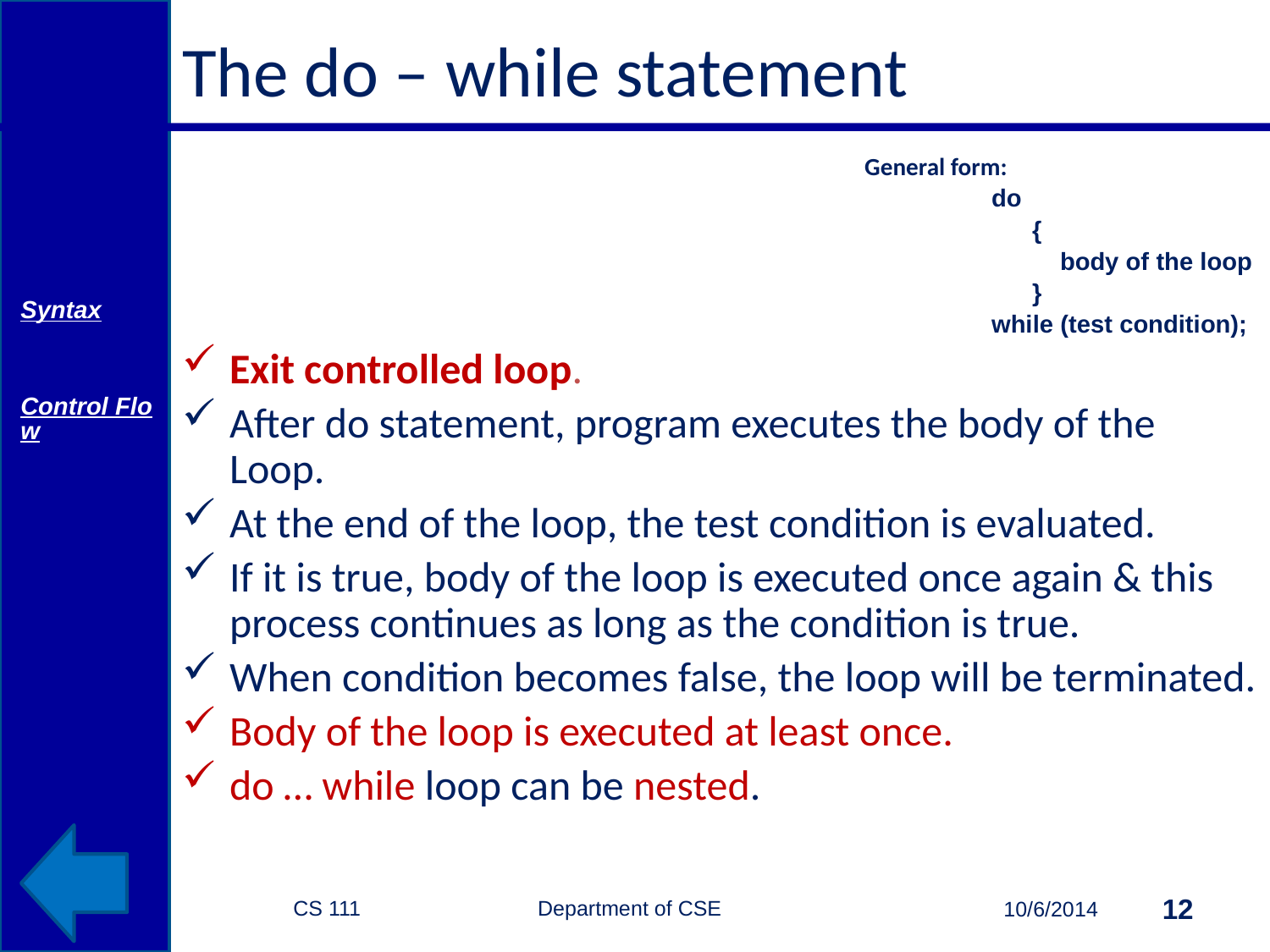

# The do – while statement
						General form:
                  						do
						                        {
						                            body of the loop
						                        }
							while (test condition);
Exit controlled loop.
After do statement, program executes the body of the Loop.
At the end of the loop, the test condition is evaluated.
If it is true, body of the loop is executed once again & this process continues as long as the condition is true.
When condition becomes false, the loop will be terminated.
Body of the loop is executed at least once.
do … while loop can be nested.
Syntax

Control Flow

CS 111                              Department of CSE
12
10/6/2014